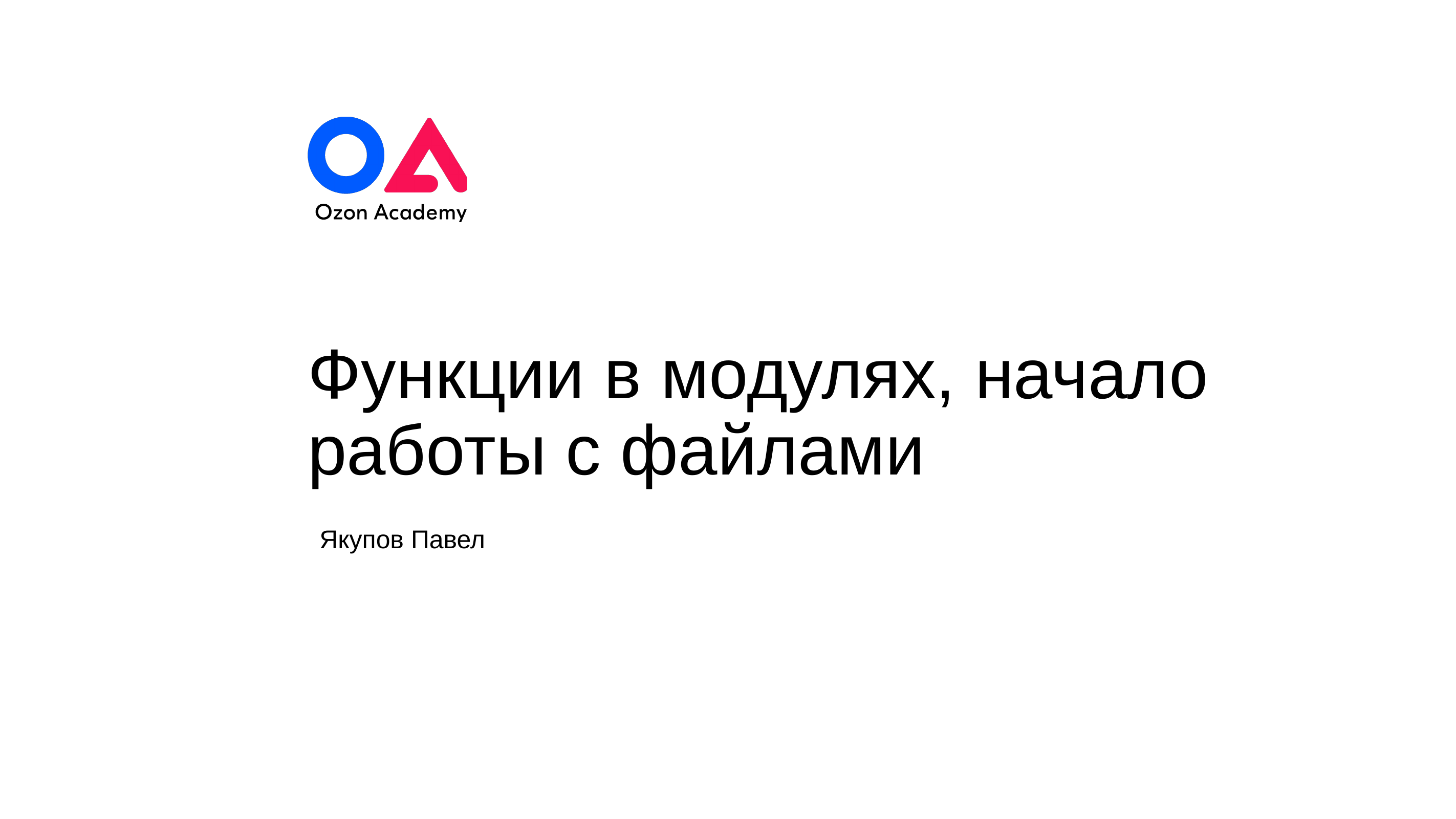

# Функции в модулях, начало работы с файлами
Якупов Павел